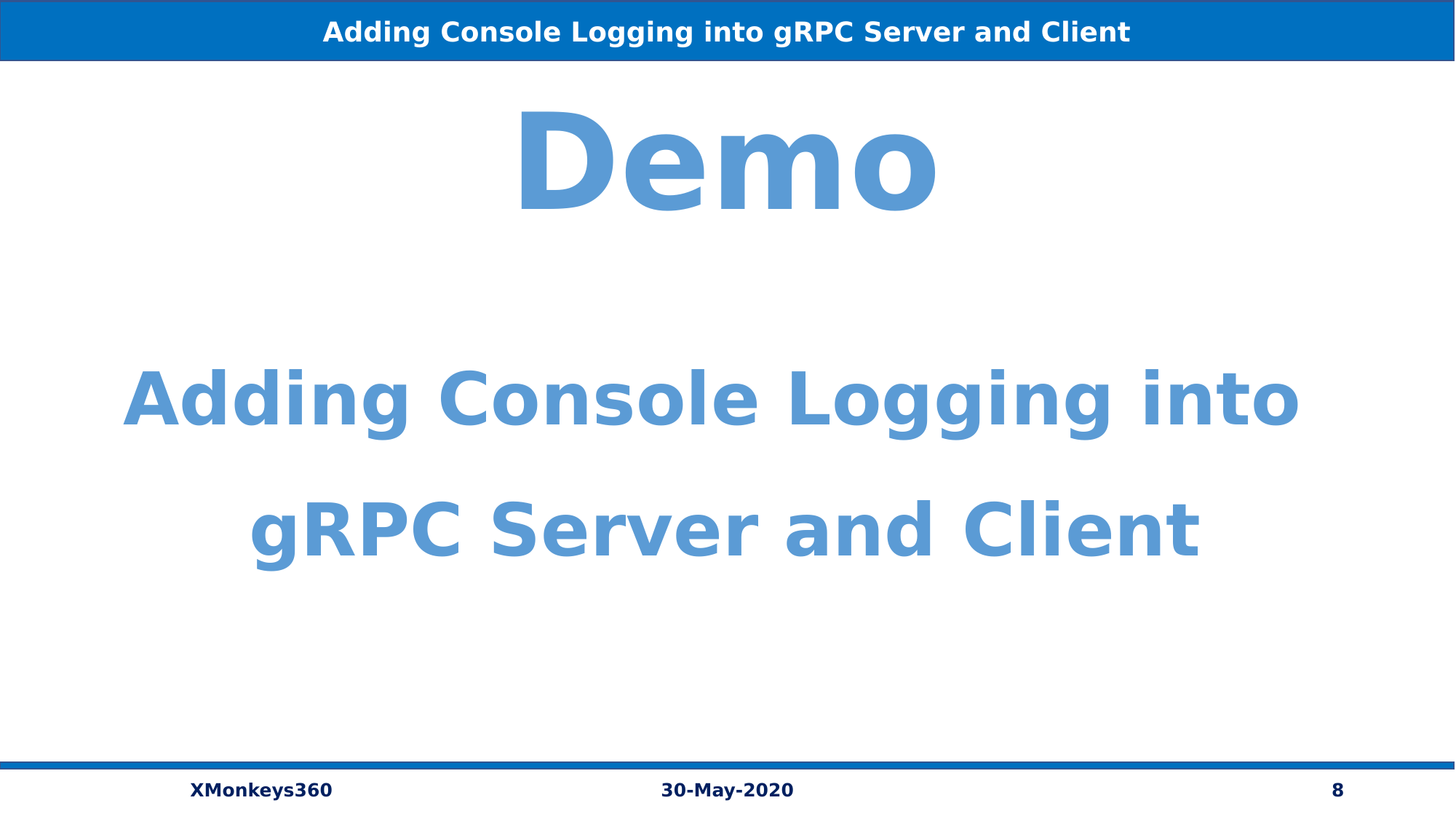

Adding Console Logging into gRPC Server and Client
Demo

Adding Console Logging into
gRPC Server and Client

30-May-2020
8
XMonkeys360